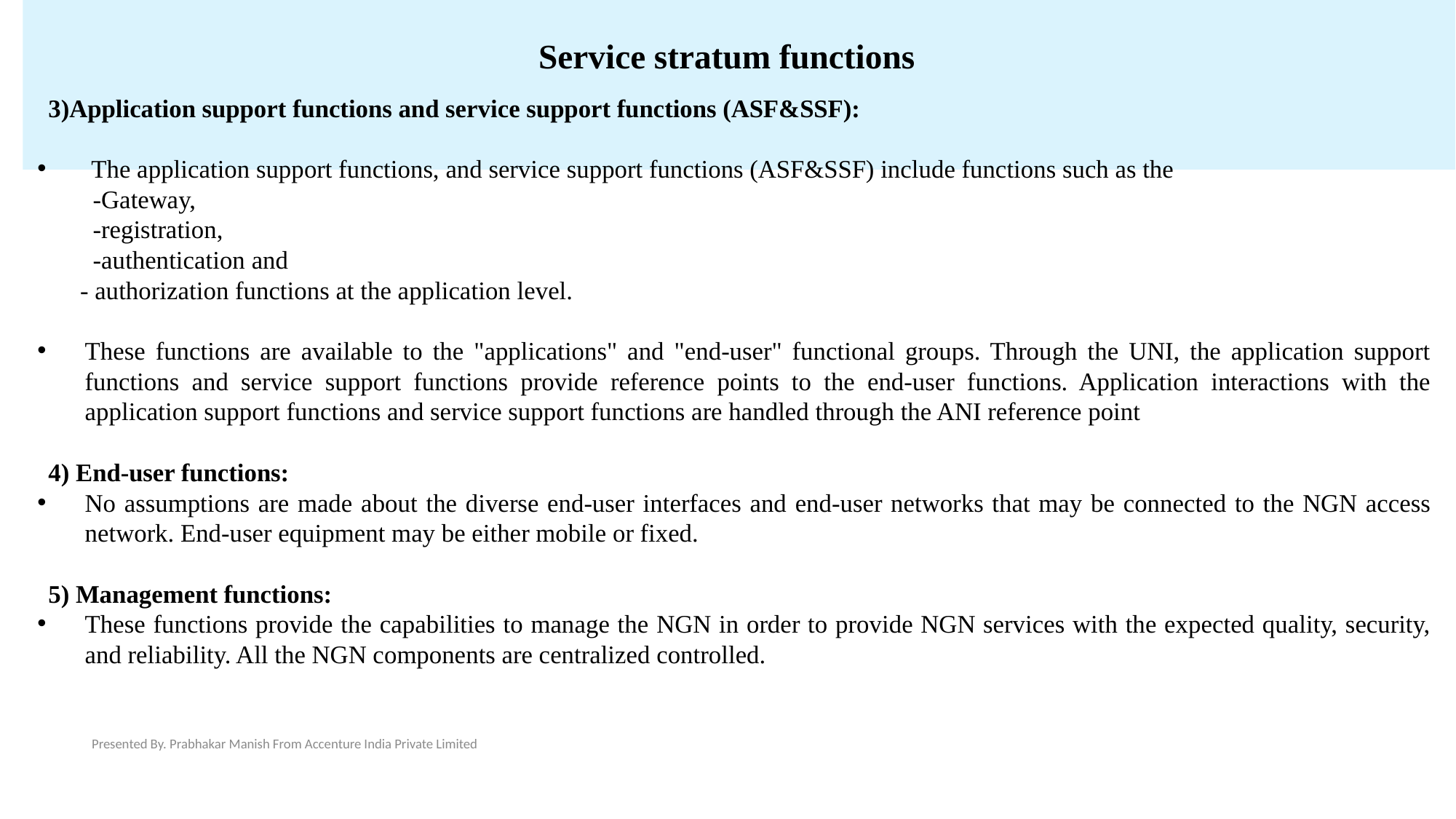

# Service stratum functions
3)Application support functions and service support functions (ASF&SSF):

 The application support functions, and service support functions (ASF&SSF) include functions such as the
       -Gateway,
       -registration,
       -authentication and
     - authorization functions at the application level.

These functions are available to the "applications" and "end-user" functional groups. Through the UNI, the application support functions and service support functions provide reference points to the end-user functions. Application interactions with the application support functions and service support functions are handled through the ANI reference point

4) End-user functions:
No assumptions are made about the diverse end-user interfaces and end-user networks that may be connected to the NGN access network. End-user equipment may be either mobile or fixed.

5) Management functions:
These functions provide the capabilities to manage the NGN in order to provide NGN services with the expected quality, security, and reliability. All the NGN components are centralized controlled.

Presented By. Prabhakar Manish From Accenture India Private Limited